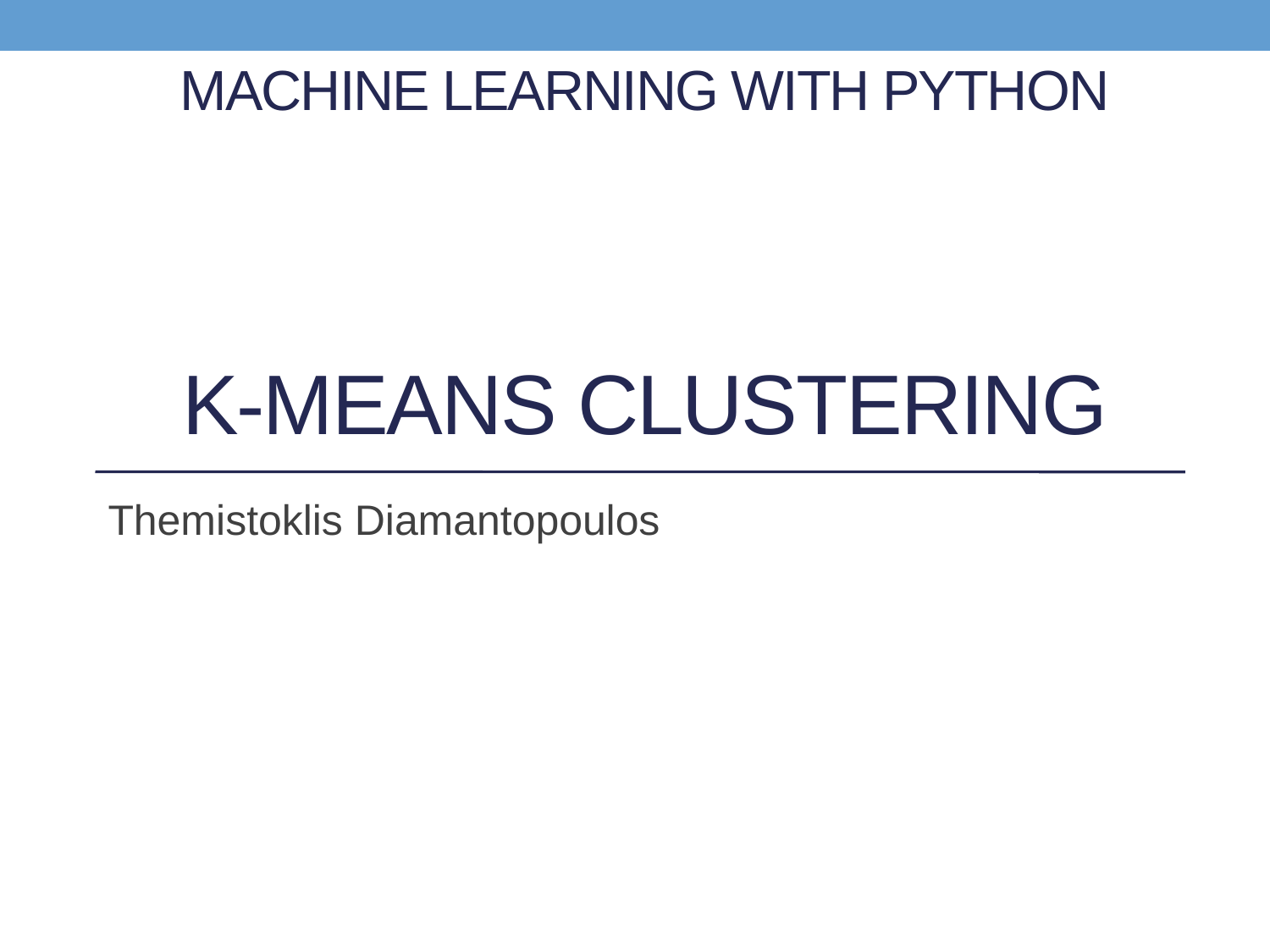

# Machine Learning with Python k-Means Clustering
Themistoklis Diamantopoulos